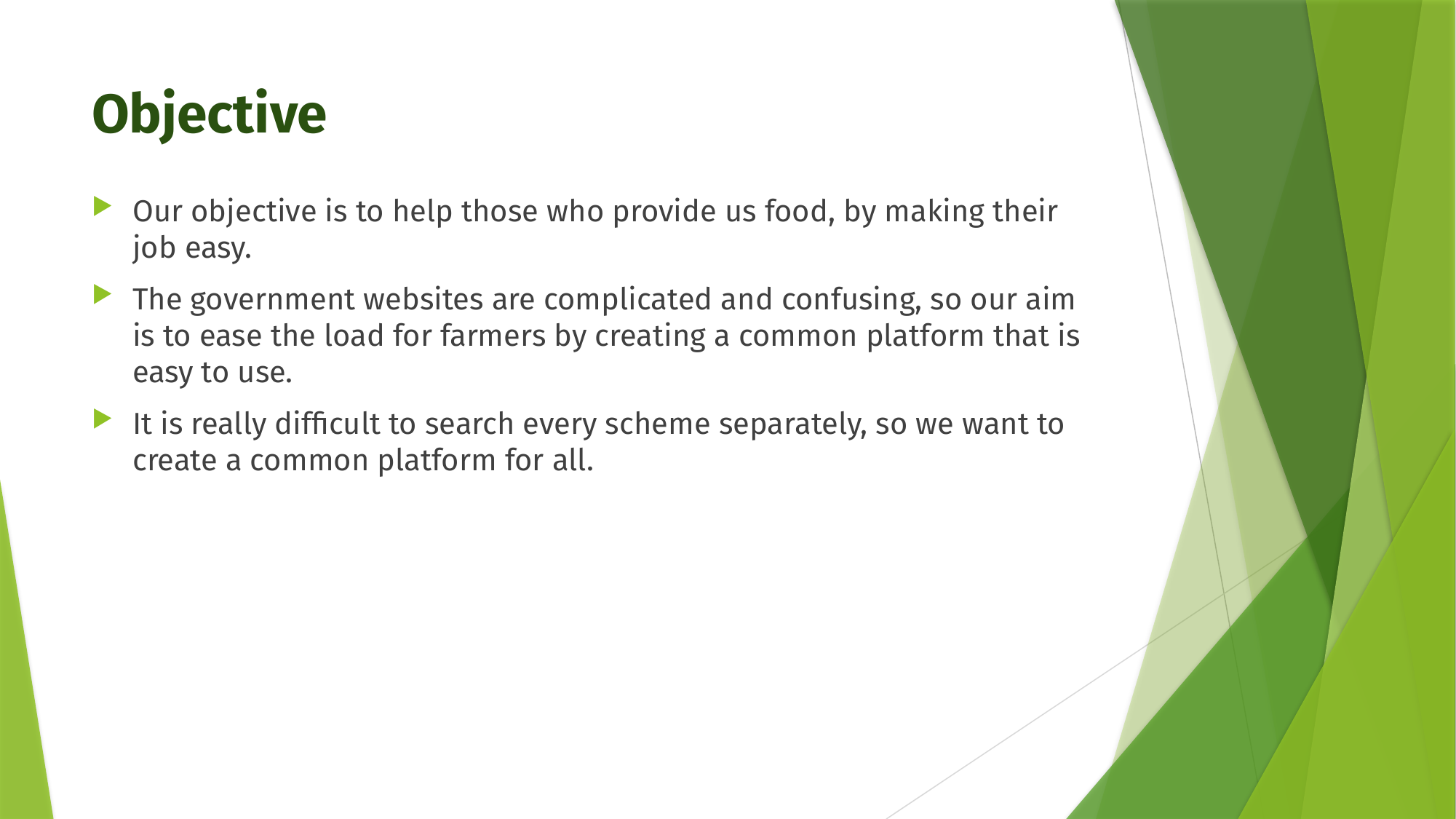

# Objective
Our objective is to help those who provide us food, by making their job easy.
The government websites are complicated and confusing, so our aim is to ease the load for farmers by creating a common platform that is easy to use.
It is really difficult to search every scheme separately, so we want to create a common platform for all.